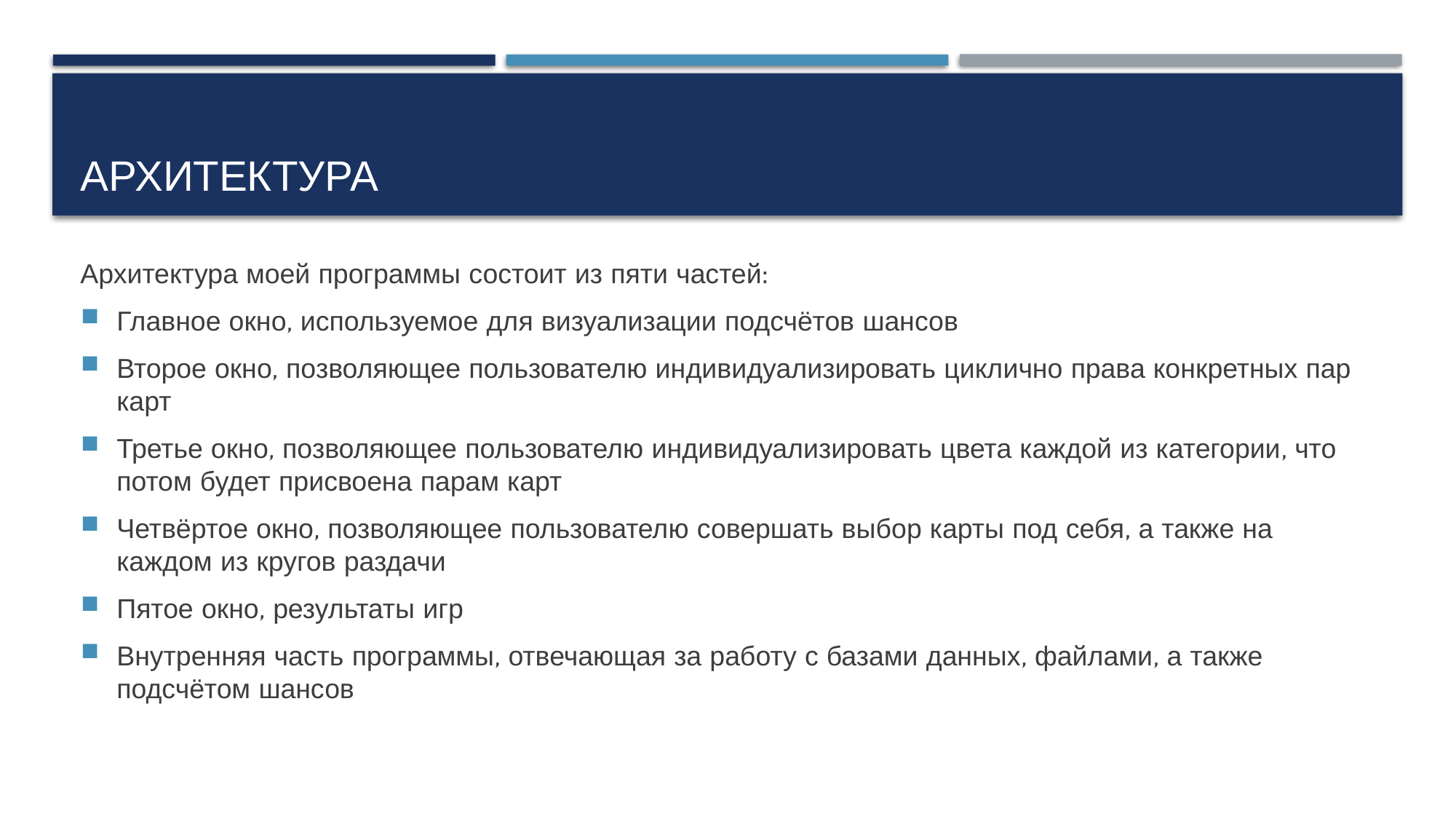

# Архитектура
Архитектура моей программы состоит из пяти частей:
Главное окно, используемое для визуализации подсчётов шансов
Второе окно, позволяющее пользователю индивидуализировать циклично права конкретных пар карт
Третье окно, позволяющее пользователю индивидуализировать цвета каждой из категории, что потом будет присвоена парам карт
Четвёртое окно, позволяющее пользователю совершать выбор карты под себя, а также на каждом из кругов раздачи
Пятое окно, результаты игр
Внутренняя часть программы, отвечающая за работу с базами данных, файлами, а также подсчётом шансов